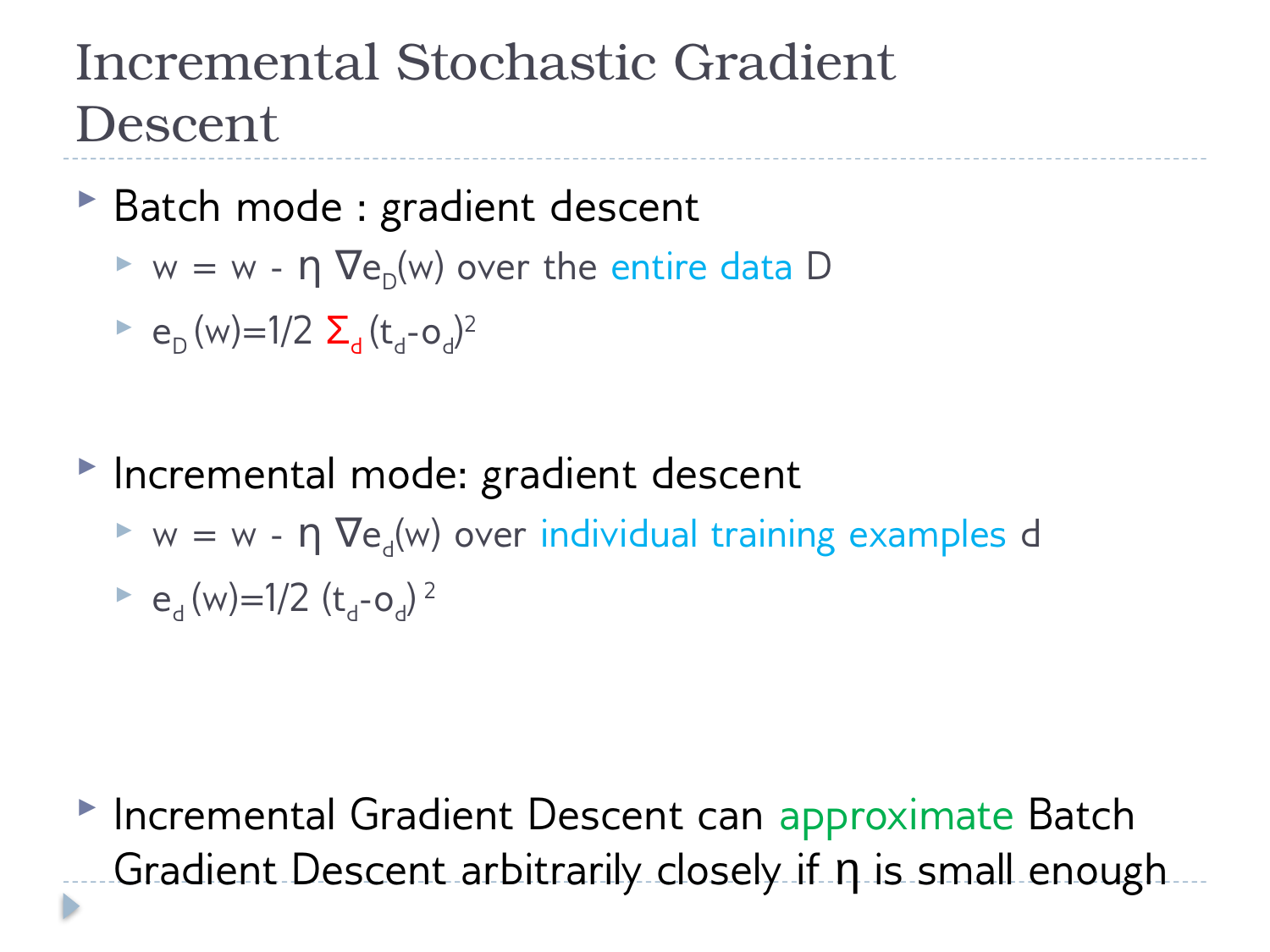

# Incremental Stochastic Gradient Descent
Batch mode : gradient descent
w = w - η ∇eD(w) over the entire data D
eD (w)=1/2 Σd (td-od)2

Incremental mode: gradient descent
w = w - η ∇ed(w) over individual training examples d
ed (w)=1/2 (td-od) 2

Incremental Gradient Descent can approximate Batch Gradient Descent arbitrarily closely if η is small enough